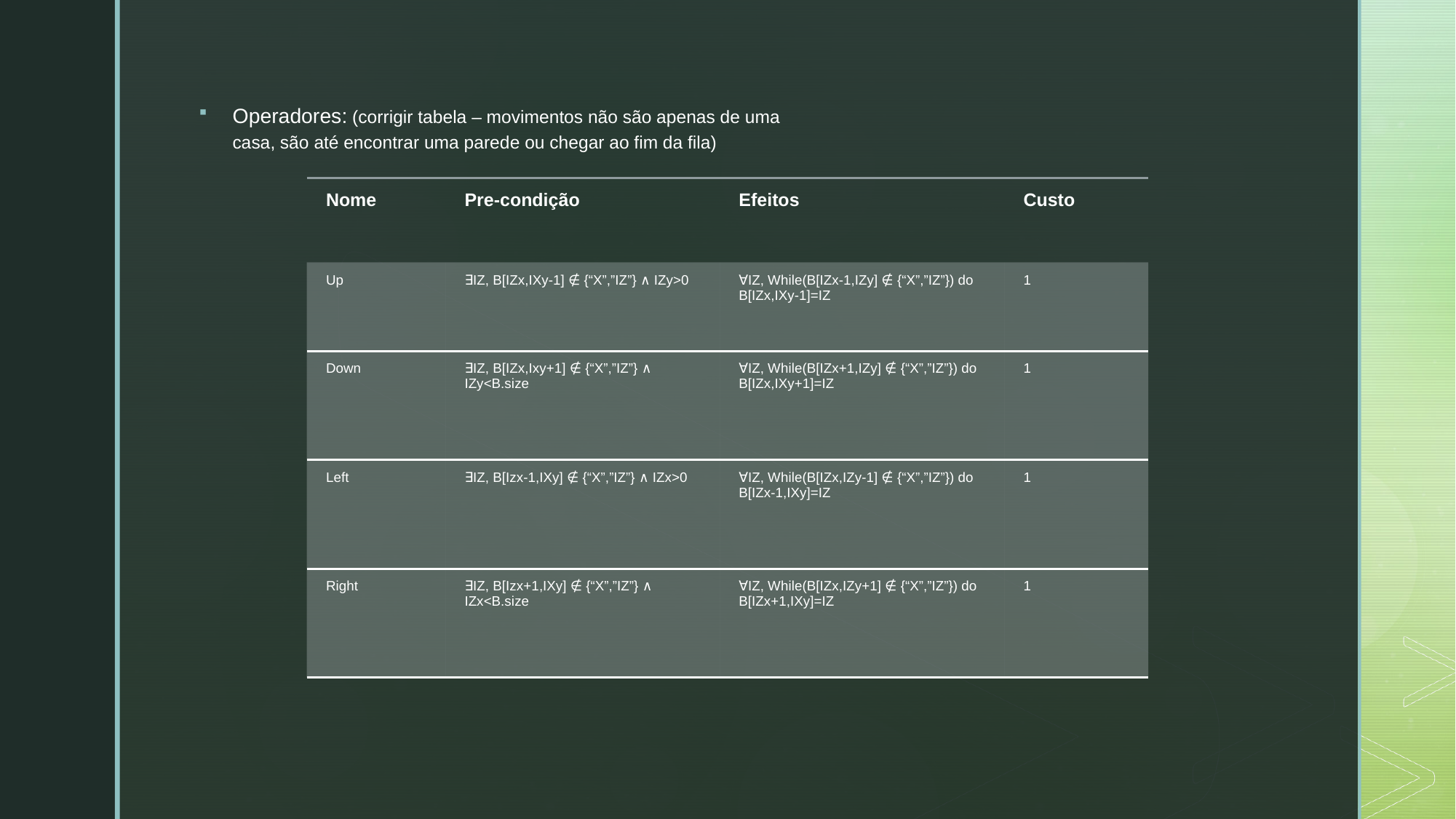

Operadores: (corrigir tabela – movimentos não são apenas de uma casa, são até encontrar uma parede ou chegar ao fim da fila)

| Nome | Pre-condição | Efeitos | Custo |
| --- | --- | --- | --- |
| Up | ∃IZ, B[IZx,IXy-1] ∉ {“X”,”IZ”} ∧ IZy>0 | ∀IZ, While(B[IZx-1,IZy] ∉ {“X”,”IZ”}) do B[IZx,IXy-1]=IZ | 1 |
| Down | ∃IZ, B[IZx,Ixy+1] ∉ {“X”,”IZ”} ∧ IZy<B.size | ∀IZ, While(B[IZx+1,IZy] ∉ {“X”,”IZ”}) do B[IZx,IXy+1]=IZ | 1 |
| Left | ∃IZ, B[Izx-1,IXy] ∉ {“X”,”IZ”} ∧ IZx>0 | ∀IZ, While(B[IZx,IZy-1] ∉ {“X”,”IZ”}) do B[IZx-1,IXy]=IZ | 1 |
| Right | ∃IZ, B[Izx+1,IXy] ∉ {“X”,”IZ”} ∧ IZx<B.size | ∀IZ, While(B[IZx,IZy+1] ∉ {“X”,”IZ”}) do B[IZx+1,IXy]=IZ | 1 |